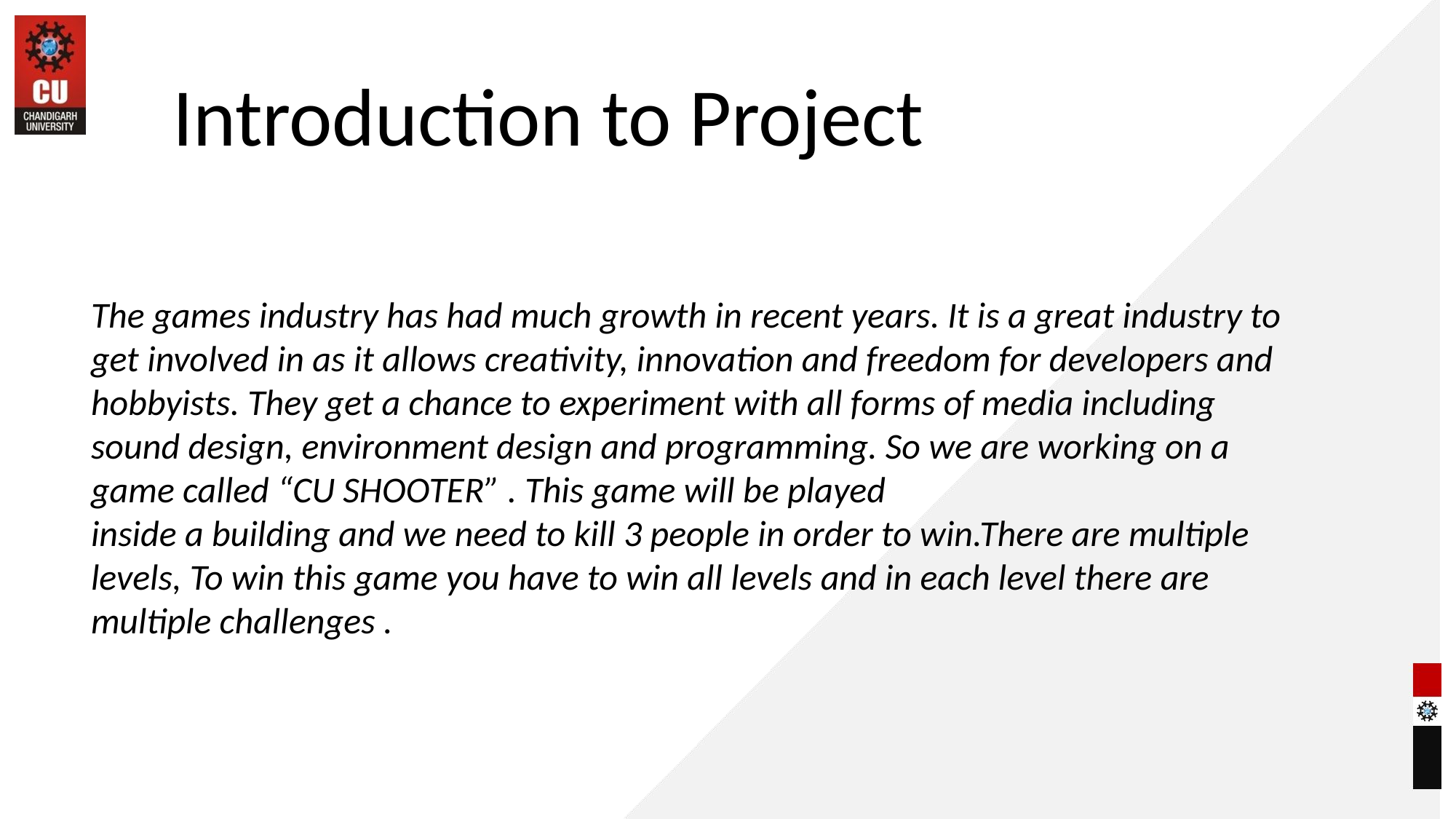

# Introduction to Project
The games industry has had much growth in recent years. It is a great industry to
get involved in as it allows creativity, innovation and freedom for developers and
hobbyists. They get a chance to experiment with all forms of media including
sound design, environment design and programming. So we are working on a game called “CU SHOOTER” . This game will be played
inside a building and we need to kill 3 people in order to win.There are multiple
levels, To win this game you have to win all levels and in each level there are
multiple challenges .